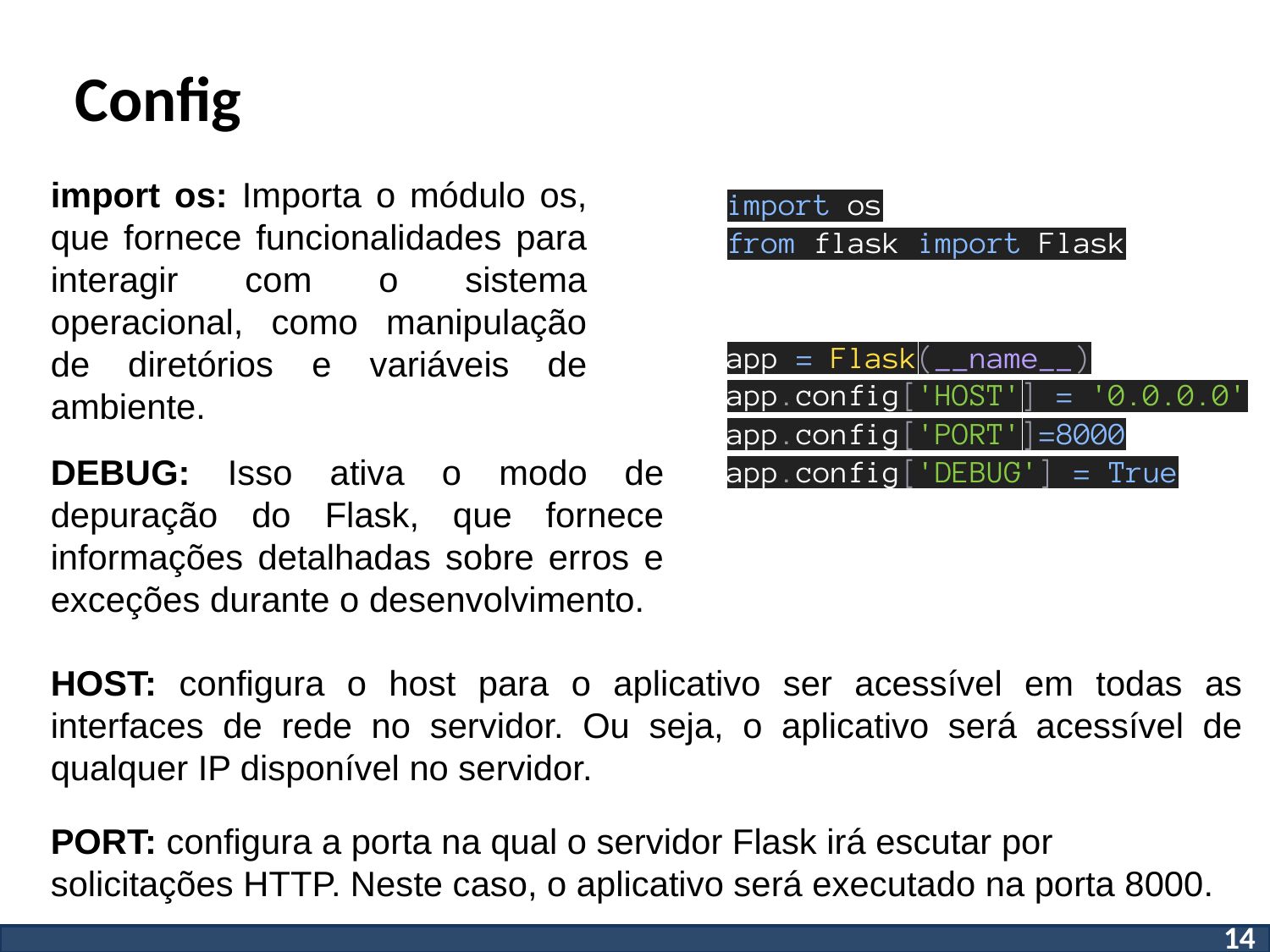

Config
import os: Importa o módulo os, que fornece funcionalidades para interagir com o sistema operacional, como manipulação de diretórios e variáveis de ambiente.
import os
from flask import Flask
app = Flask(__name__)
app.config['HOST'] = '0.0.0.0'
app.config['PORT']=8000
app.config['DEBUG'] = True
DEBUG: Isso ativa o modo de depuração do Flask, que fornece informações detalhadas sobre erros e exceções durante o desenvolvimento.
HOST: configura o host para o aplicativo ser acessível em todas as interfaces de rede no servidor. Ou seja, o aplicativo será acessível de qualquer IP disponível no servidor.
PORT: configura a porta na qual o servidor Flask irá escutar por solicitações HTTP. Neste caso, o aplicativo será executado na porta 8000.
14